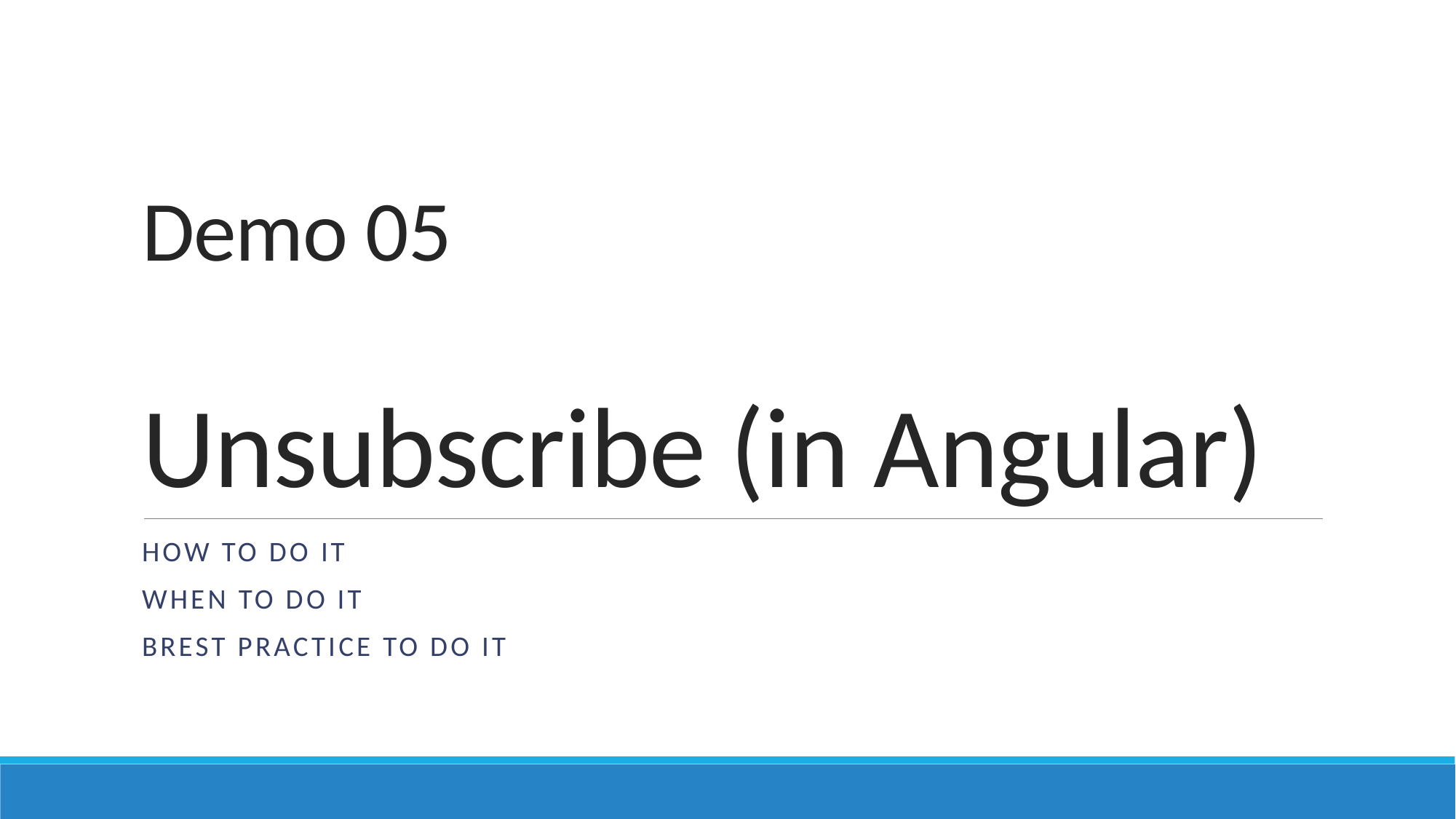

# Demo 05 Unsubscribe (in Angular)
How to do it
When to do it
Brest practice to do it